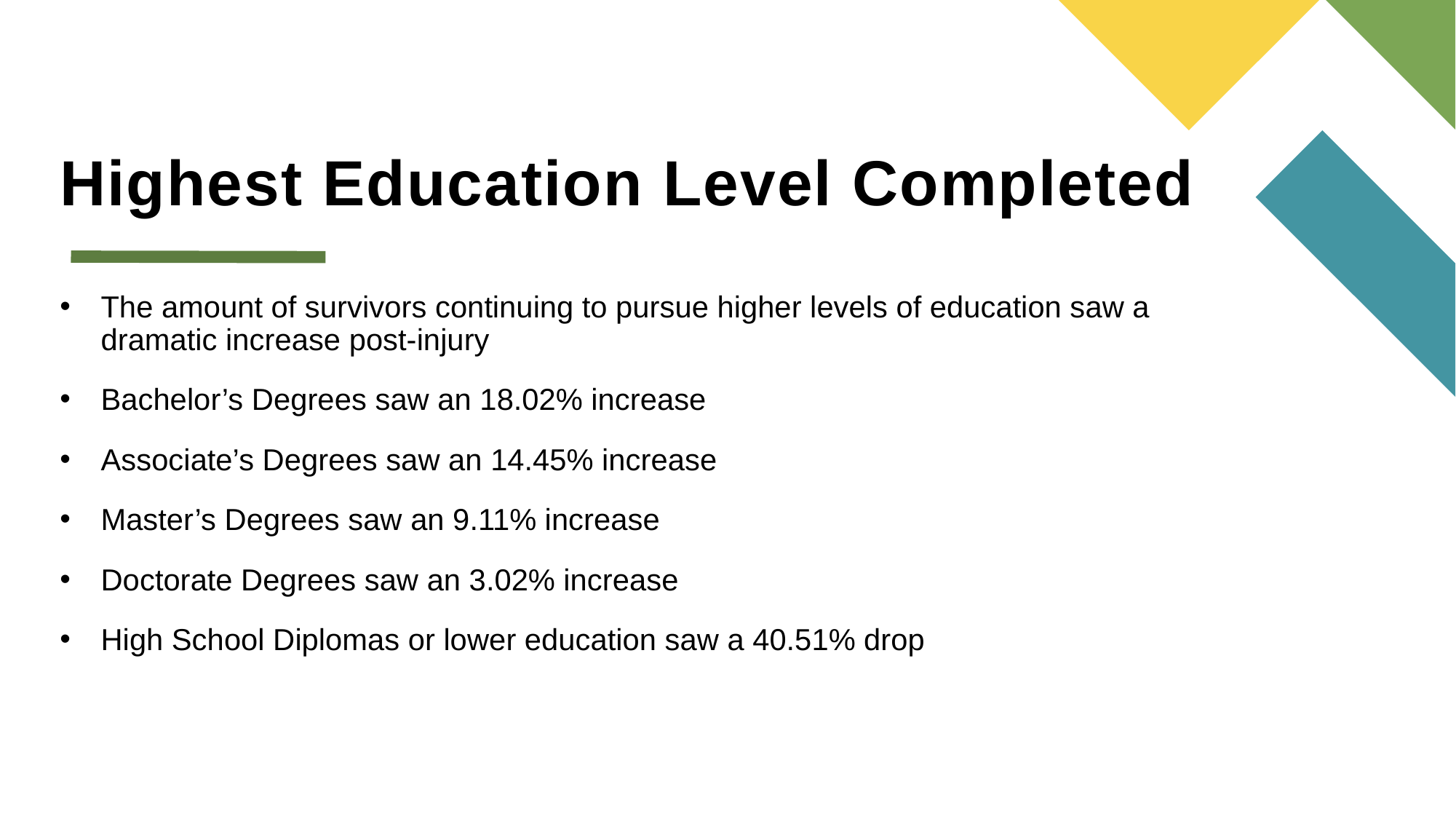

# Highest Education Level Completed
The amount of survivors continuing to pursue higher levels of education saw a dramatic increase post-injury
Bachelor’s Degrees saw an 18.02% increase
Associate’s Degrees saw an 14.45% increase
Master’s Degrees saw an 9.11% increase
Doctorate Degrees saw an 3.02% increase
High School Diplomas or lower education saw a 40.51% drop